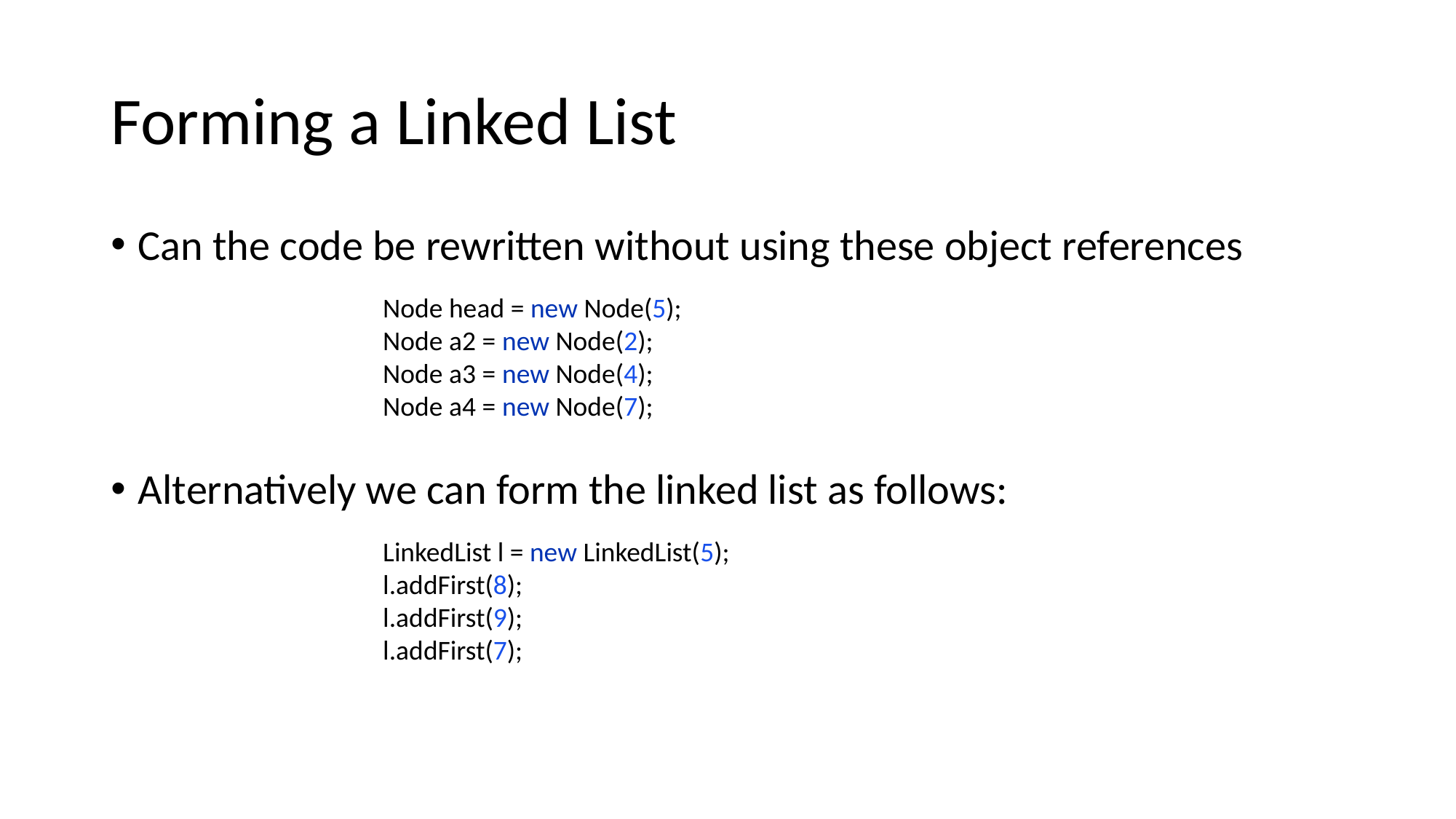

# Forming a Linked List
Can the code be rewritten without using these object references

Alternatively we can form the linked list as follows:
Node head = new Node(5);
Node a2 = new Node(2);
Node a3 = new Node(4);
Node a4 = new Node(7);
LinkedList l = new LinkedList(5);
l.addFirst(8);
l.addFirst(9);
l.addFirst(7);